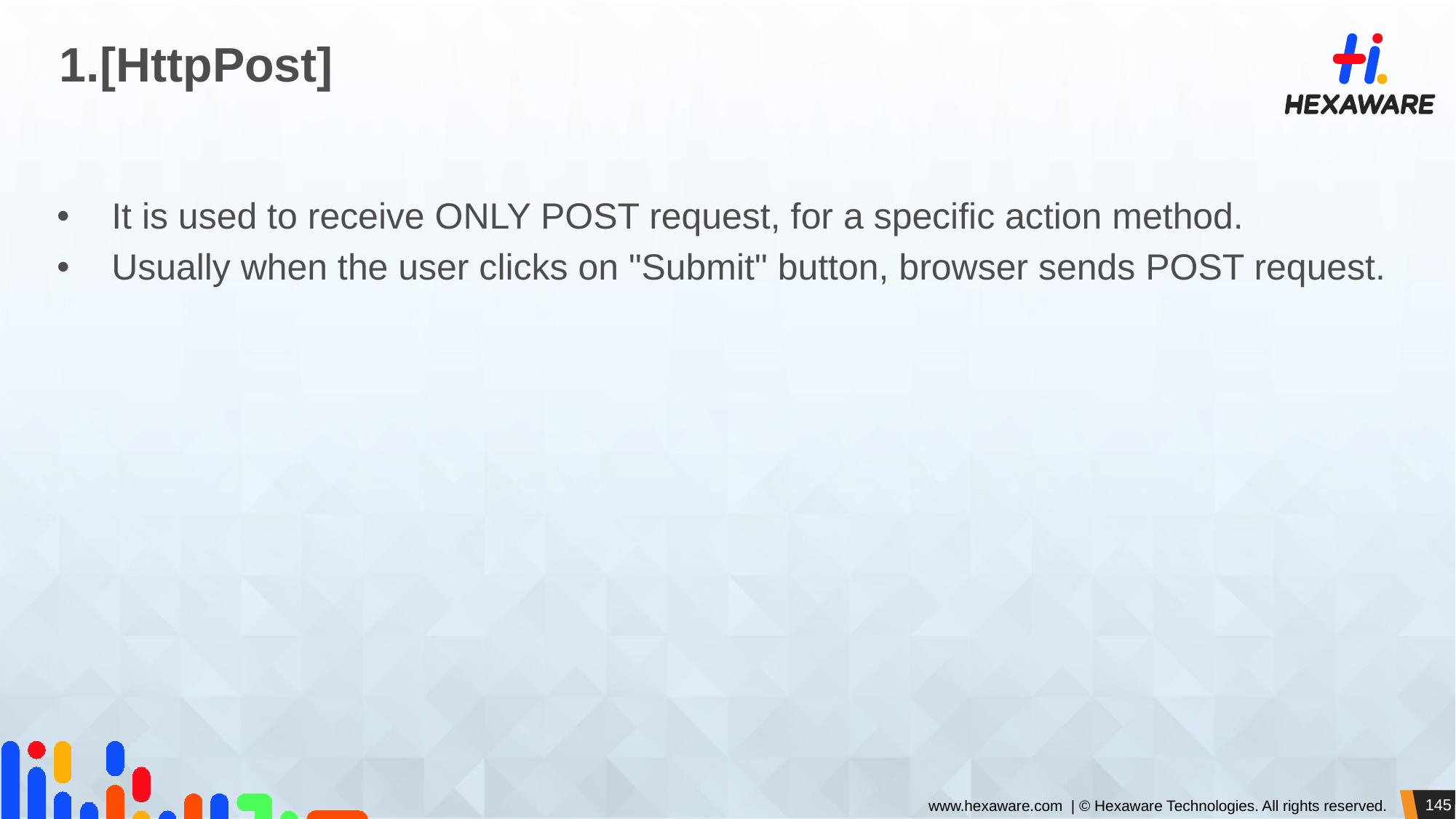

# 1.[HttpPost]
It is used to receive ONLY POST request, for a specific action method.
Usually when the user clicks on "Submit" button, browser sends POST request.